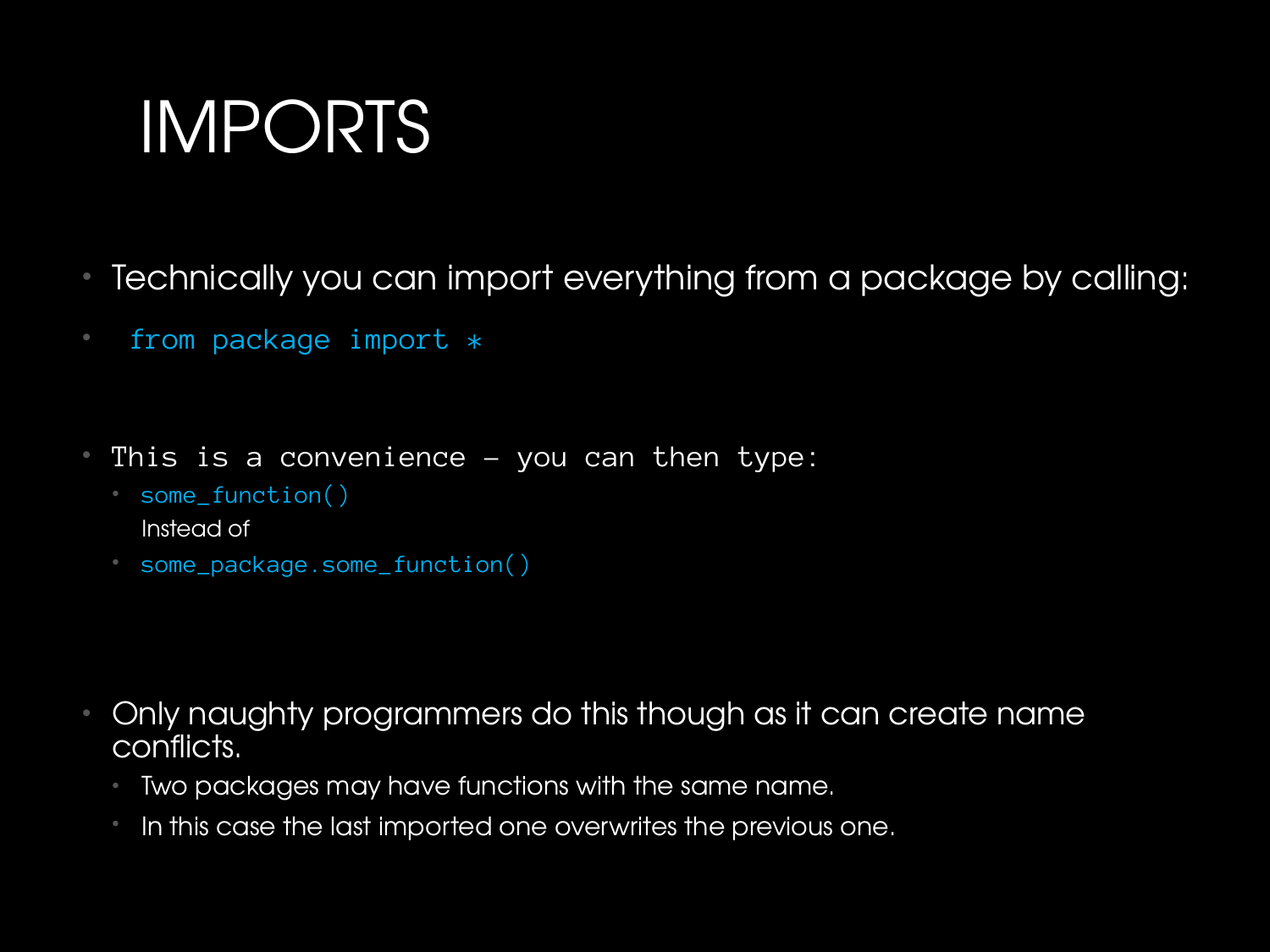

# imports
Technically you can import everything from a package by calling:
 from package import *

This is a convenience – you can then type:
some_function()
Instead of
some_package.some_function()

Only naughty programmers do this though as it can create name conflicts.
Two packages may have functions with the same name.
In this case the last imported one overwrites the previous one.